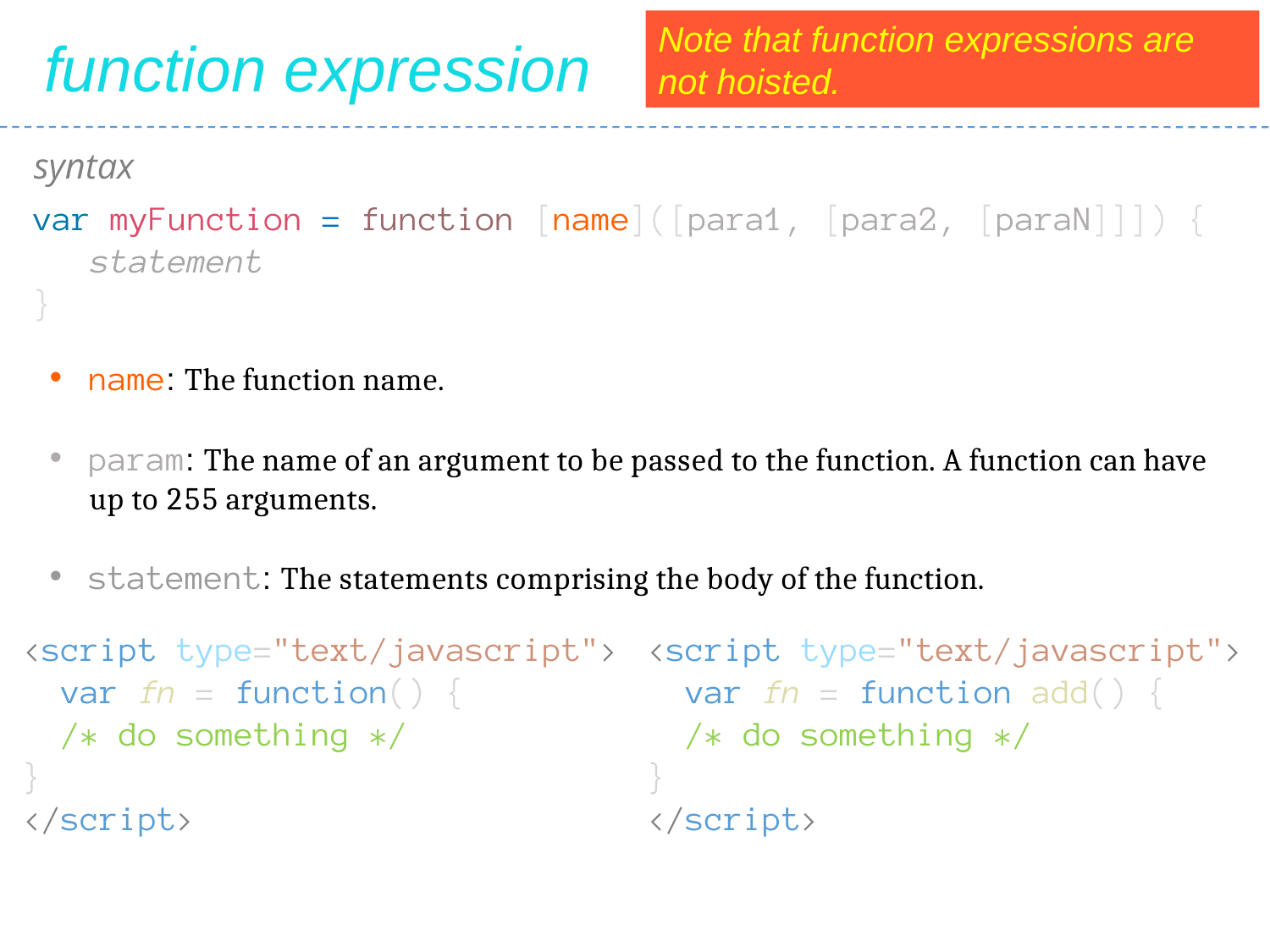

Note that function expressions are not hoisted.
function expression
syntax
var myFunction = function [name]([para1, [para2, [paraN]]]) {
   statement
}
name: The function name.

param: The name of an argument to be passed to the function. A function can have up to 255 arguments.

statement: The statements comprising the body of the function.
<script type="text/javascript">
  var fn = function() {
  /* do something */
}
</script>
<script type="text/javascript">
  var fn = function add() {
  /* do something */
}
</script>